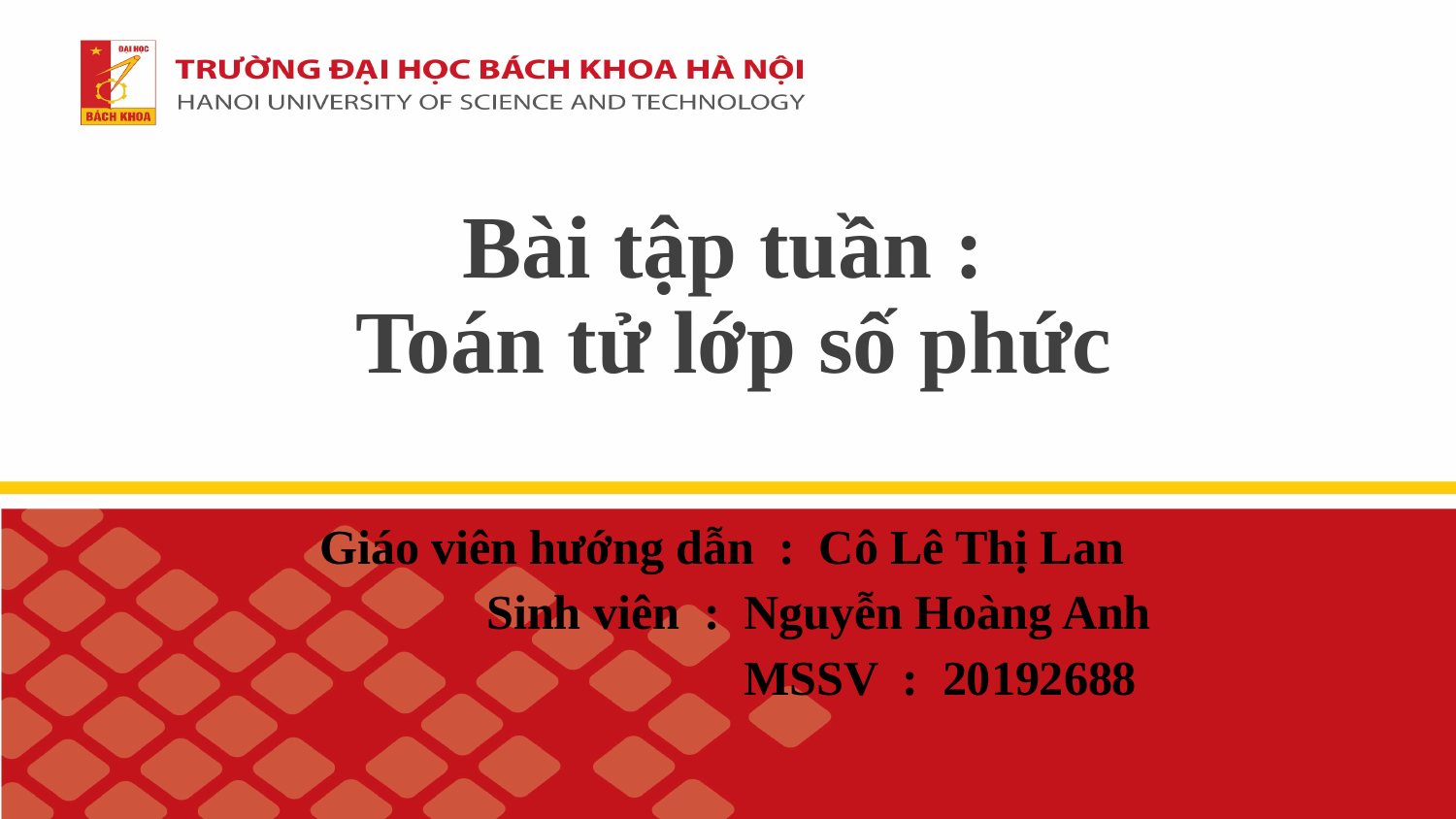

# Bài tập tuần : Toán tử lớp số phức
Giáo viên hướng dẫn  :  Cô Lê Thị Lan
                 Sinh viên  :  Nguyễn Hoàng Anh
                                   MSSV  :  20192688